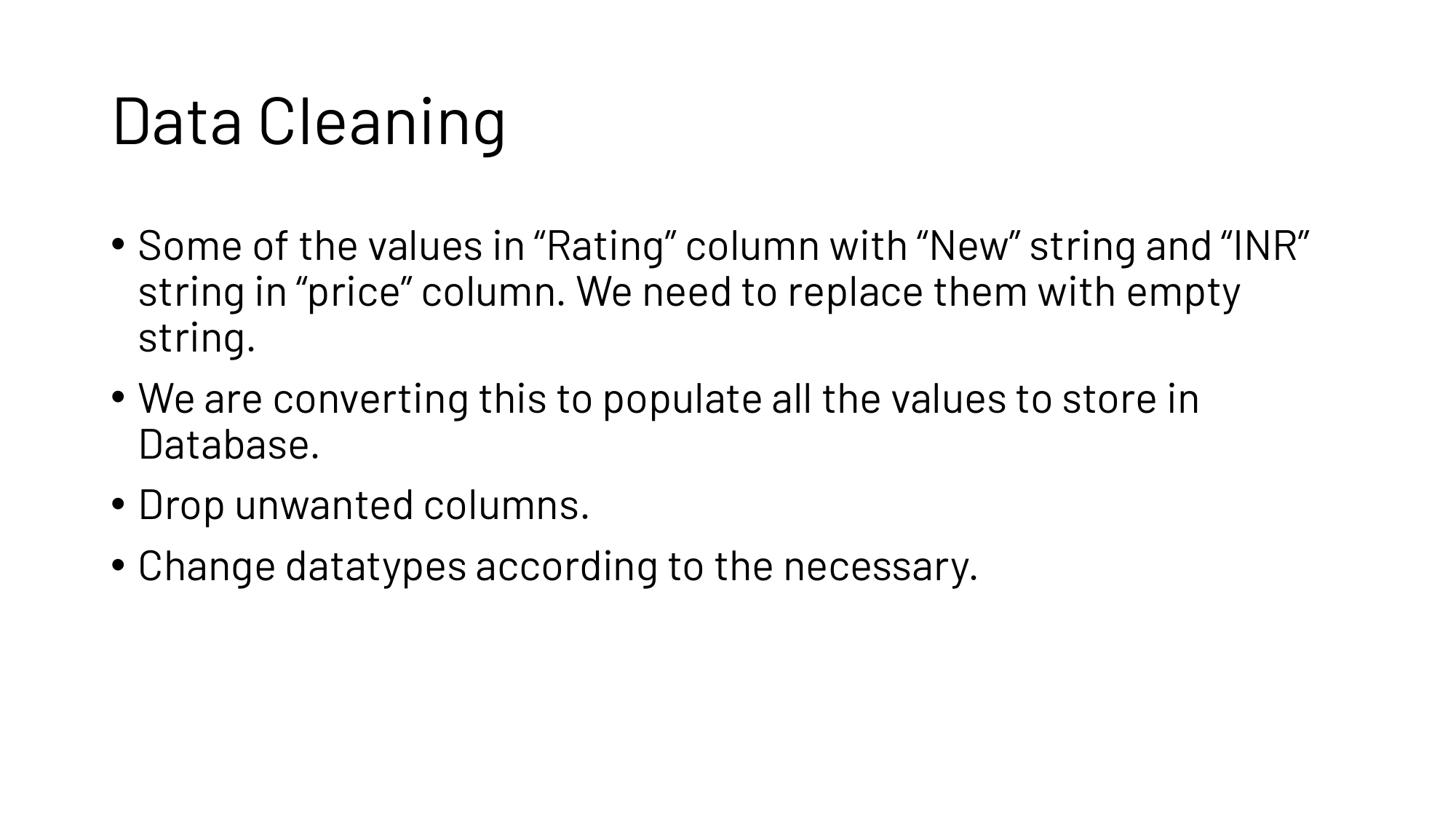

# Data Cleaning
Some of the values in “Rating” column with “New” string and “INR” string in “price” column. We need to replace them with empty string.
We are converting this to populate all the values to store in Database.
Drop unwanted columns.
Change datatypes according to the necessary.